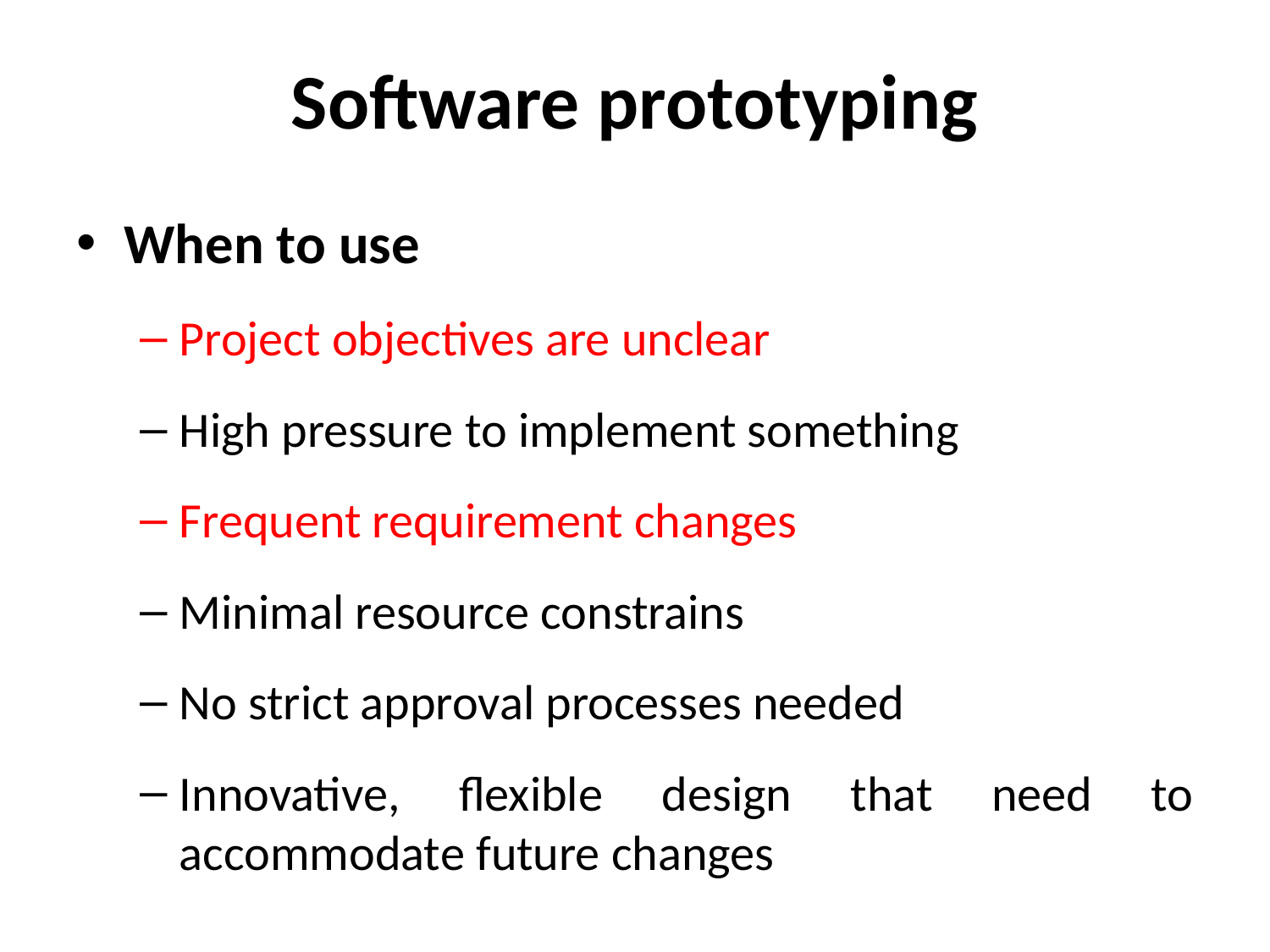

# Software prototyping
When to use
Project objectives are unclear
High pressure to implement something
Frequent requirement changes
Minimal resource constrains
No strict approval processes needed
Innovative, flexible design that need to accommodate future changes